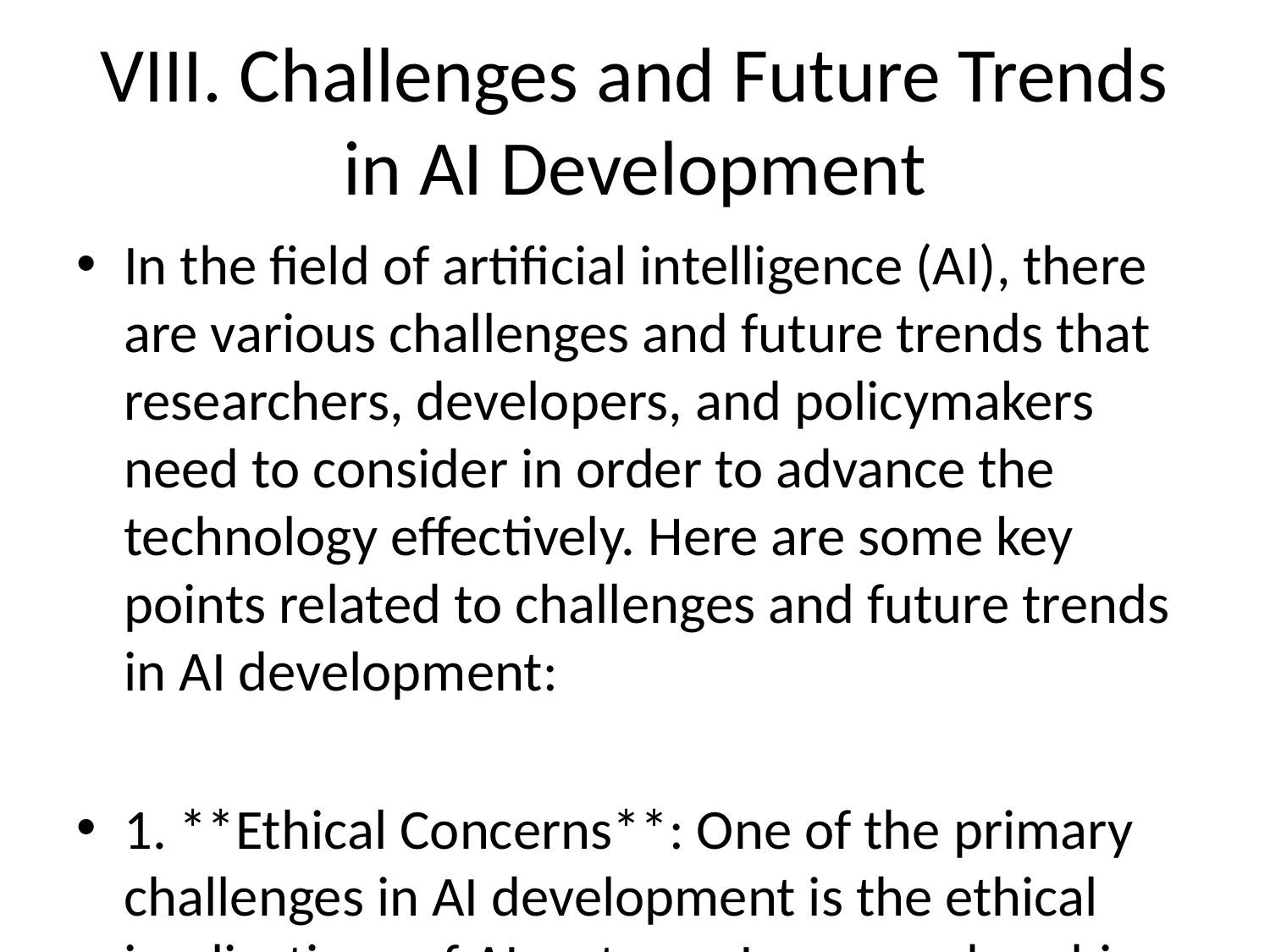

# VIII. Challenges and Future Trends in AI Development
In the field of artificial intelligence (AI), there are various challenges and future trends that researchers, developers, and policymakers need to consider in order to advance the technology effectively. Here are some key points related to challenges and future trends in AI development:

1. **Ethical Concerns**: One of the primary challenges in AI development is the ethical implications of AI systems. Issues such as bias in AI algorithms, the potential for misuse of AI technology, privacy concerns, and job displacement due to automation are all important considerations.

2. **Transparency and Accountability**: Ensuring transparency in AI systems and holding developers accountable for the decisions made by AI algorithms is crucial for building trust in the technology. Explainable AI (XAI) is an emerging field that focuses on making AI systems transparent and understandable to users.

3. **Data Privacy and Security**: AI systems rely heavily on data, and ensuring the privacy and security of data used in AI models is essential. With the increasing amount of data being collected and processed by AI systems, protecting sensitive information from breaches and unauthorized access is a significant challenge.

4. **Lack of Diversity in AI Development**: Another challenge in AI development is the lack of diversity in the workforce. Addressing this issue is important for building AI systems that are fair and unbiased, as diverse teams are more likely to consider a wider range of perspectives and avoid reinforcing existing biases.

5. **Scalability and Generalization**: Developing AI systems that can scale effectively and generalize across different domains remains a significant challenge. Many AI models are trained on specific datasets and struggle to perform well on new, unseen data. Improving the scalability and generalization capabilities of AI systems is a key focus for researchers.

6. **Continual Learning and Adaptability**: Future trends in AI development include enhancing AI systems' ability to learn continuously from new data and adapt to changing environments. This involves developing algorithms that can update and improve over time, leading to more robust and resilient AI models.

7. **Human-AI Collaboration**: Another important trend is the increasing focus on human-AI collaboration, where AI systems work alongside humans to enhance decision-making and productivity. Designing AI systems that can effectively collaborate with humans while taking into account human preferences and feedback is a growing area of research.

8. **AI Ethics and Regulation**: As AI technologies become more pervasive, there is a growing need for ethical frameworks and regulations to govern their use. Governments and organizations are working to establish guidelines for the responsible development and deployment of AI to ensure that it benefits society while minimizing potential risks.

In conclusion, addressing the challenges and understanding the future trends in AI development is essential for realizing the full potential of artificial intelligence while mitigating potential risks and ensuring that AI technology is developed and used in an ethical and responsible manner.